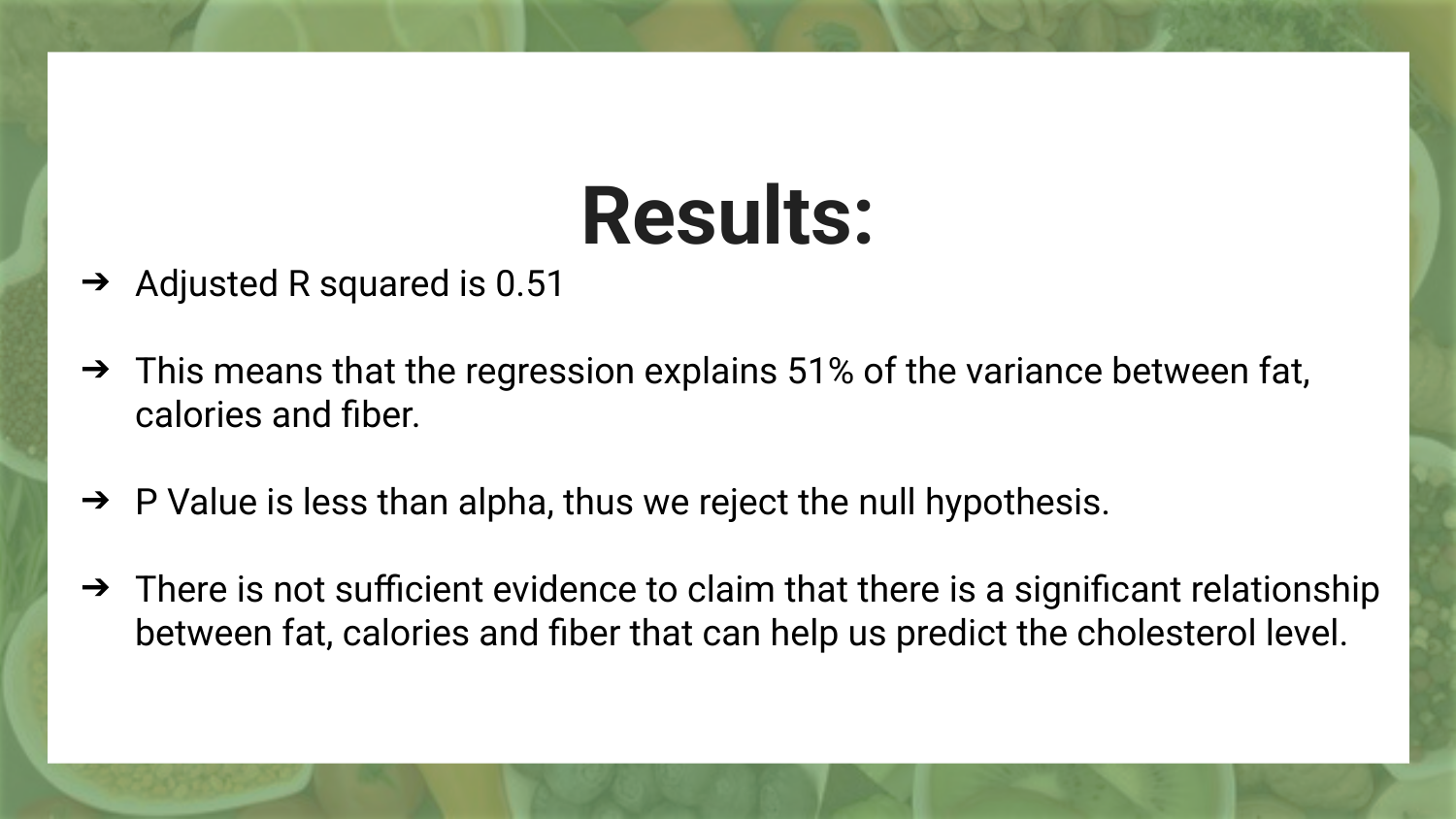

# Results:
Adjusted R squared is 0.51

This means that the regression explains 51% of the variance between fat, calories and fiber.

P Value is less than alpha, thus we reject the null hypothesis.

There is not sufficient evidence to claim that there is a significant relationship between fat, calories and fiber that can help us predict the cholesterol level.